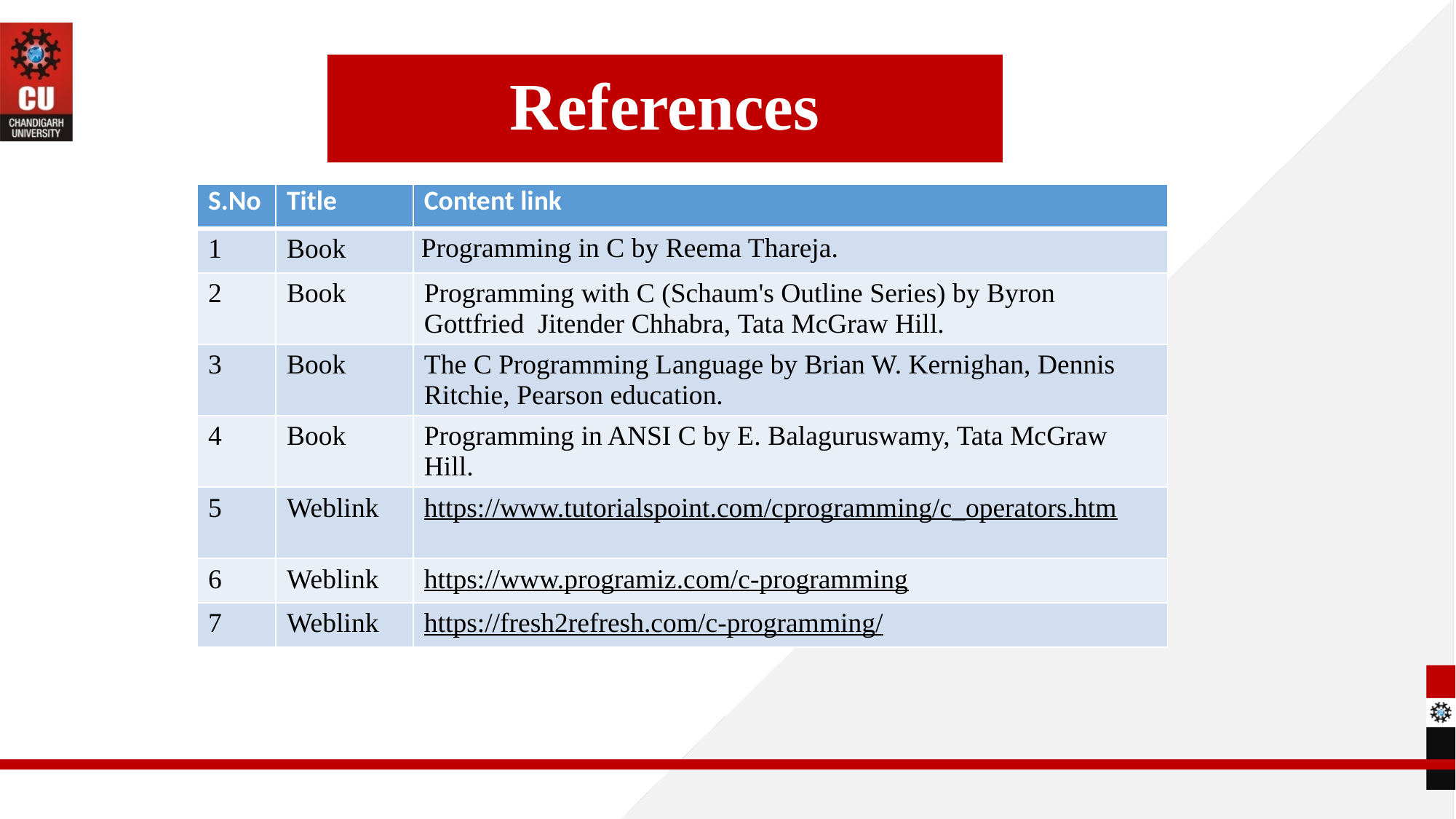

References

| S.No | Title | Content link |
| --- | --- | --- |
| 1 | Book | Programming in C by Reema Thareja. |
| 2 | Book | Programming with C (Schaum's Outline Series) by Byron Gottfried  Jitender Chhabra, Tata McGraw Hill. |
| 3 | Book | The C Programming Language by Brian W. Kernighan, Dennis Ritchie, Pearson education. |
| 4 | Book | Programming in ANSI C by E. Balaguruswamy, Tata McGraw Hill. |
| 5 | Weblink | https://www.tutorialspoint.com/cprogramming/c\_operators.htm |
| 6 | Weblink | https://www.programiz.com/c-programming |
| 7 | Weblink | https://fresh2refresh.com/c-programming/ |